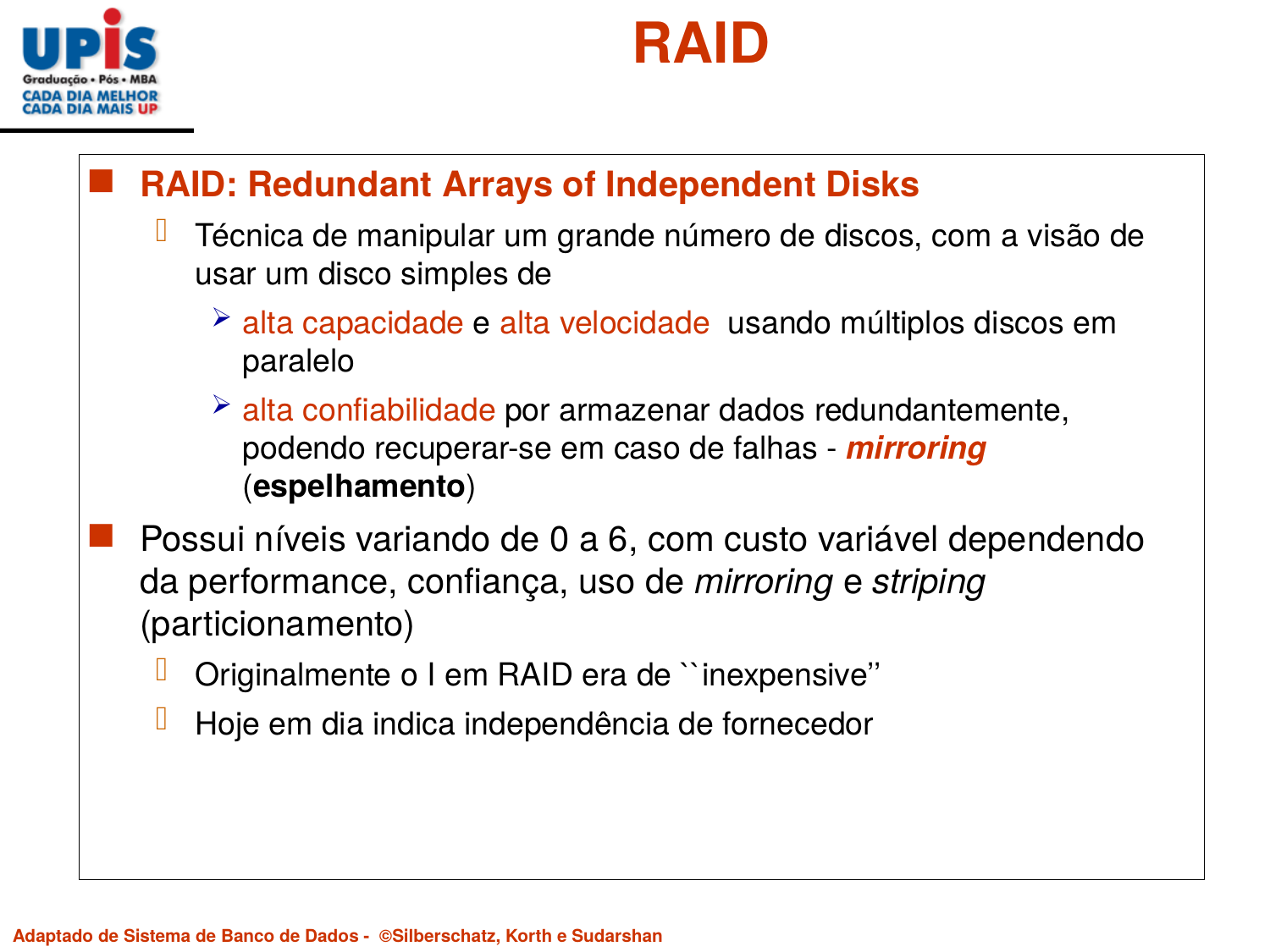

# RAID
RAID: Redundant Arrays of Independent Disks
Técnica de manipular um grande número de discos, com a visão de usar um disco simples de
alta capacidade e alta velocidade  usando múltiplos discos em paralelo
alta confiabilidade por armazenar dados redundantemente, podendo recuperar-se em caso de falhas - mirroring  (espelhamento)
Possui níveis variando de 0 a 6, com custo variável dependendo da performance, confiança, uso de mirroring e striping (particionamento)
Originalmente o I em RAID era de ``inexpensive’’
Hoje em dia indica independência de fornecedor